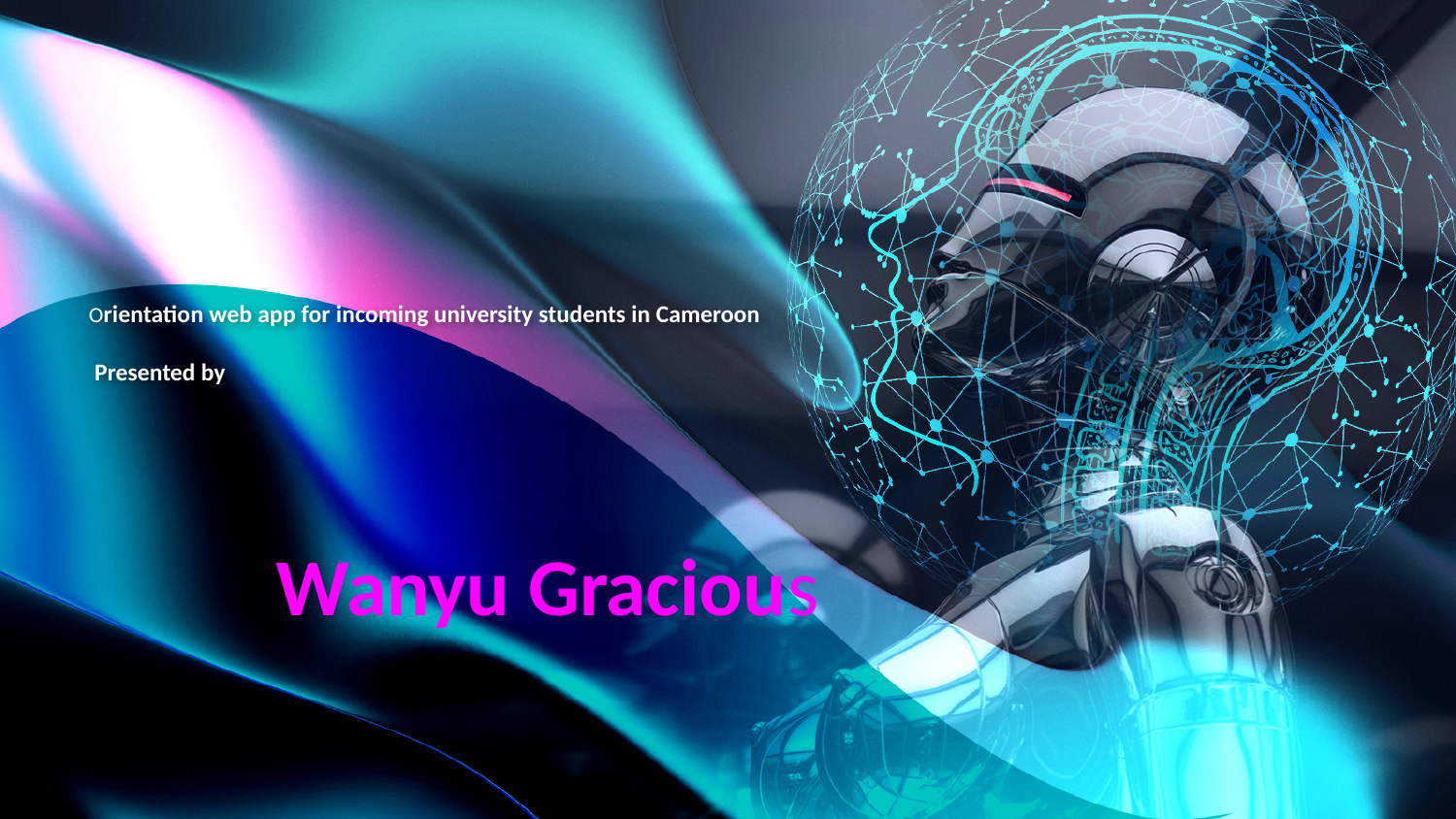

# Orientation web app for incoming university students in Cameroon Presented by
                            Wanyu Gracious